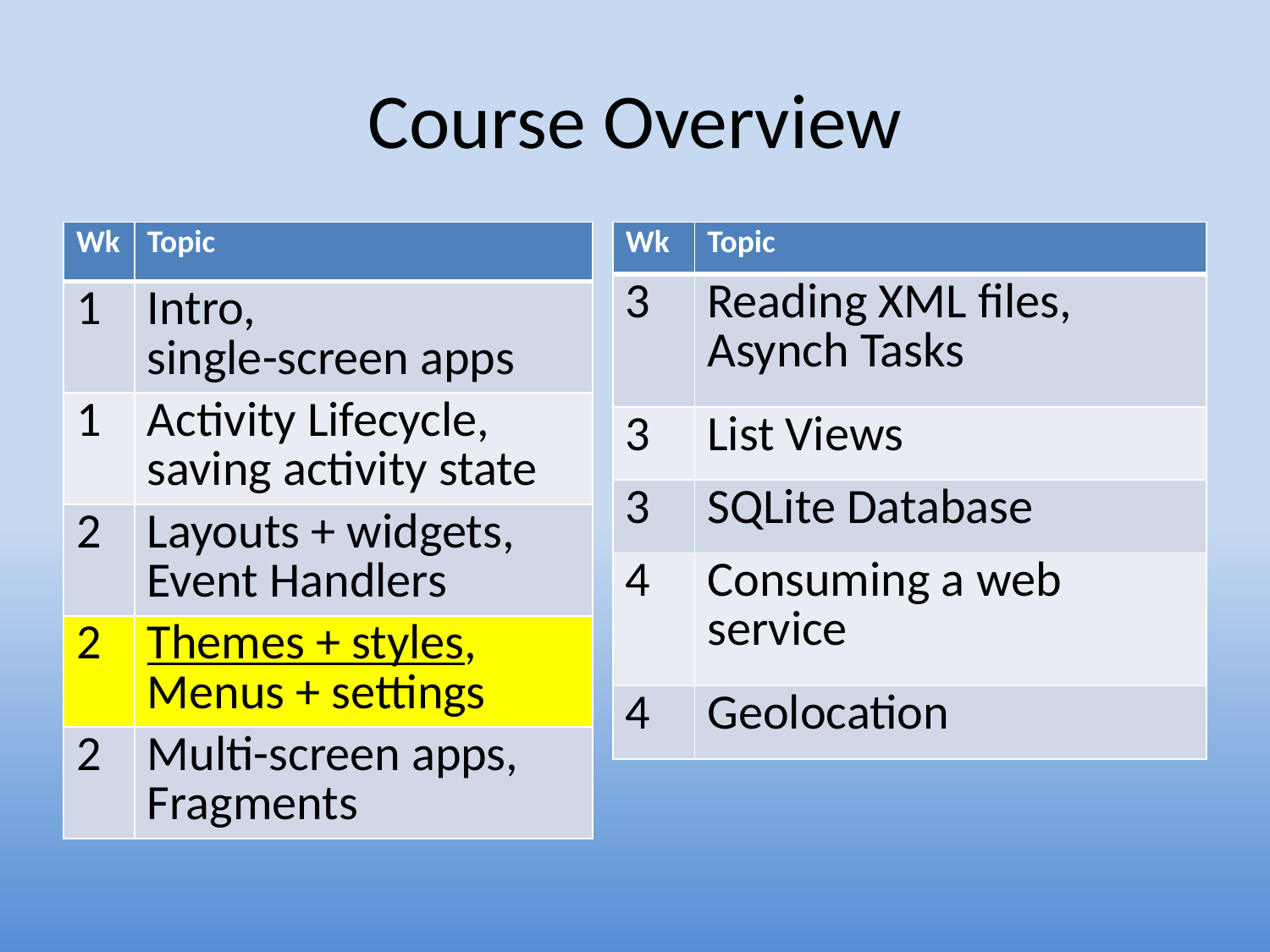

# Course Overview
| Wk | Topic |
| --- | --- |
| 1 | Intro, single-screen apps |
| 1 | Activity Lifecycle, saving activity state |
| 2 | Layouts + widgets, Event Handlers |
| 2 | Themes + styles, Menus + settings |
| 2 | Multi-screen apps, Fragments |
| Wk | Topic |
| --- | --- |
| 3 | Reading XML files, Asynch Tasks |
| 3 | List Views |
| 3 | SQLite Database |
| 4 | Consuming a web service |
| 4 | Geolocation |